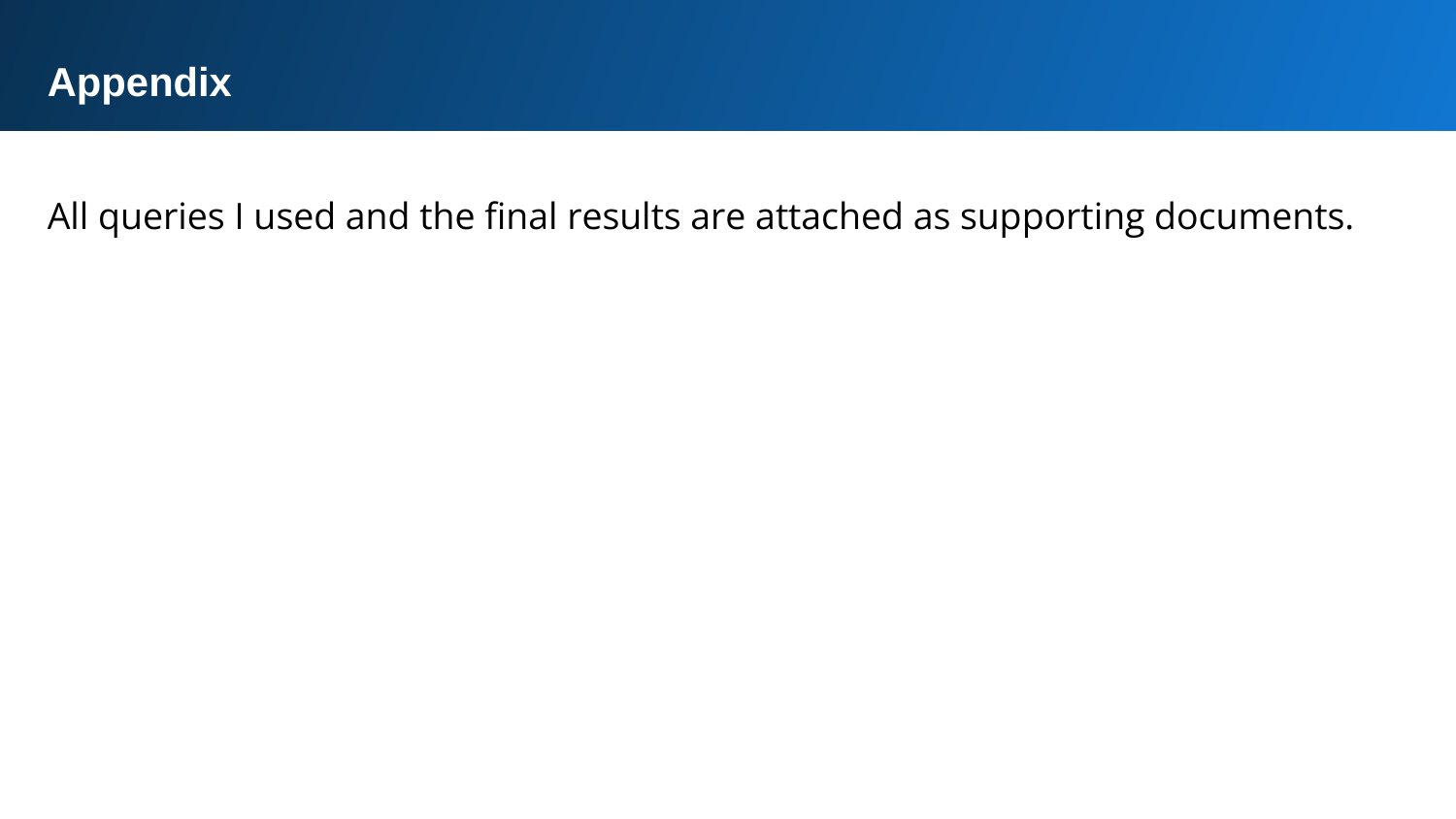

Appendix
All queries I used and the final results are attached as supporting documents.